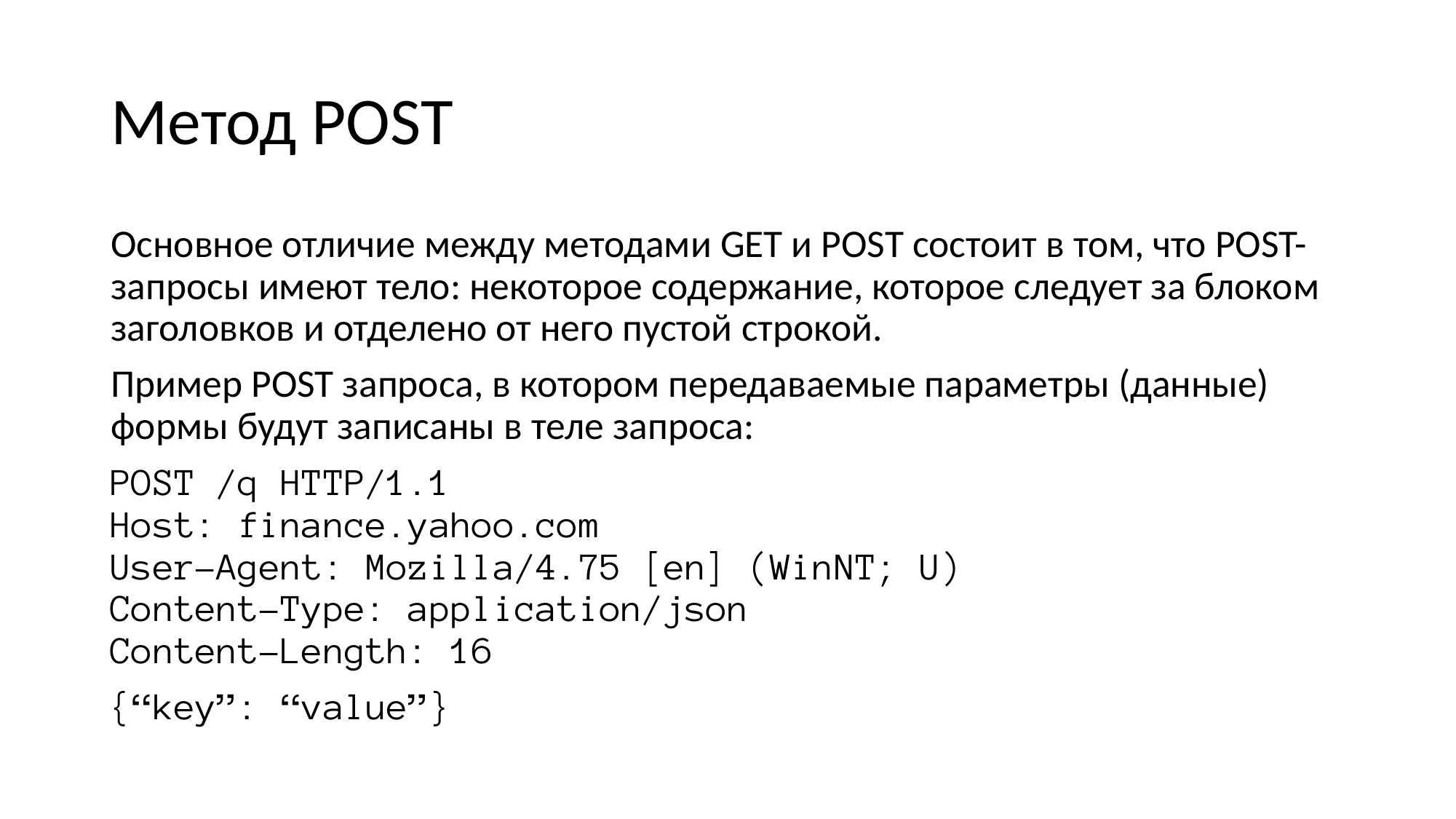

# Метод POST
Основное отличие между методами GET и POST состоит в том, что POST-запросы имеют тело: некоторое содержание, которое следует за блоком заголовков и отделено от него пустой строкой.
Пример POST запроса, в котором передаваемые параметры (данные) формы будут записаны в теле запроса:
POST /q НТТР/1.1
Host: finance.yahoo.com
User-Agent: Mozilla/4.75 [en] (WinNT; U)
Content-Type: application/json
Content-Length: 16
{“key”: “value”}